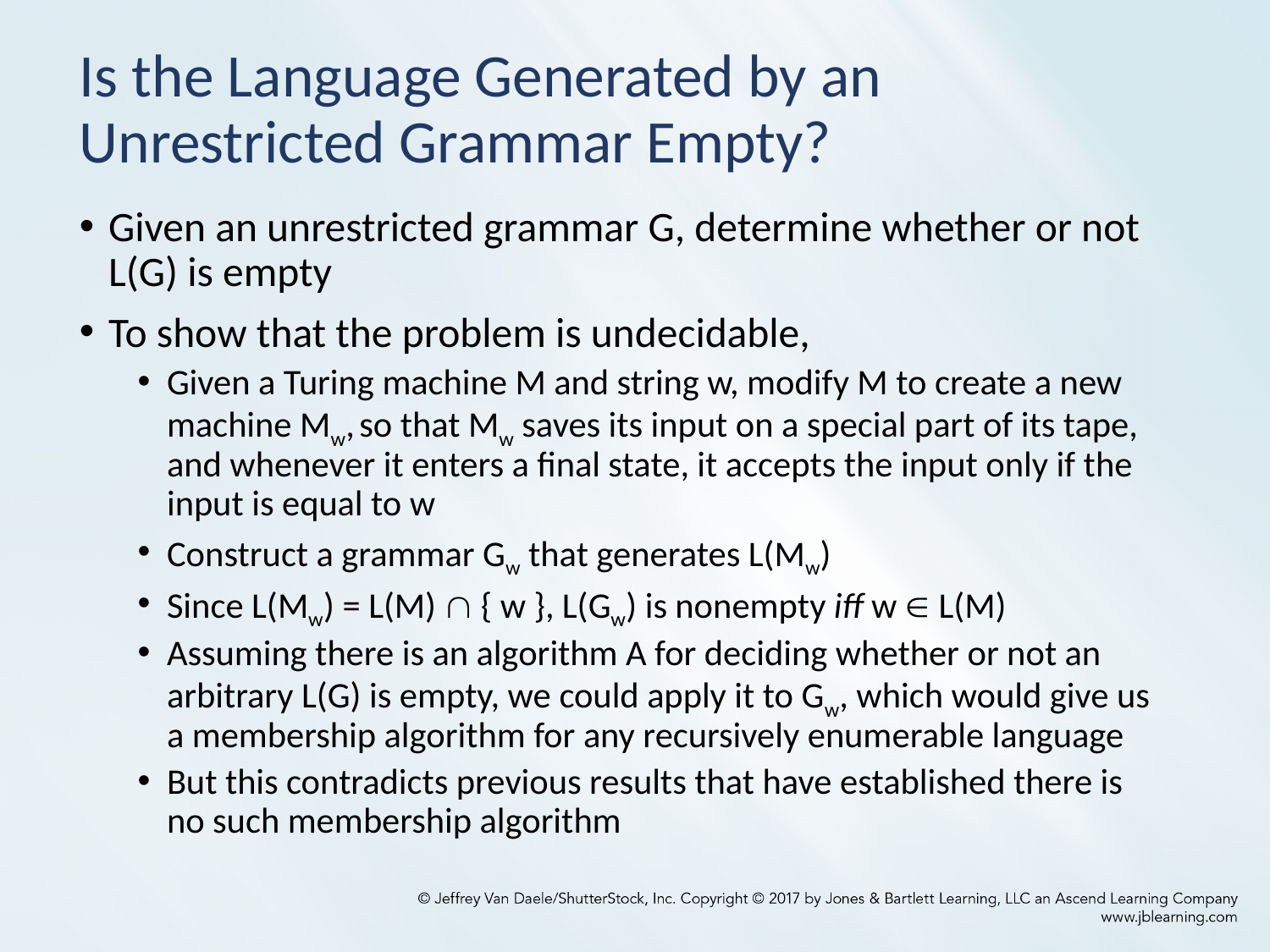

# Is the Language Generated by an Unrestricted Grammar Empty?
Given an unrestricted grammar G, determine whether or not L(G) is empty
To show that the problem is undecidable,
Given a Turing machine M and string w, modify M to create a new machine Mw, so that Mw saves its input on a special part of its tape, and whenever it enters a final state, it accepts the input only if the input is equal to w
Construct a grammar Gw that generates L(Mw)
Since L(Mw) = L(M) ∩ { w }, L(Gw) is nonempty iff w ∈ L(M)
Assuming there is an algorithm A for deciding whether or not an arbitrary L(G) is empty, we could apply it to Gw, which would give us a membership algorithm for any recursively enumerable language
But this contradicts previous results that have established there is no such membership algorithm